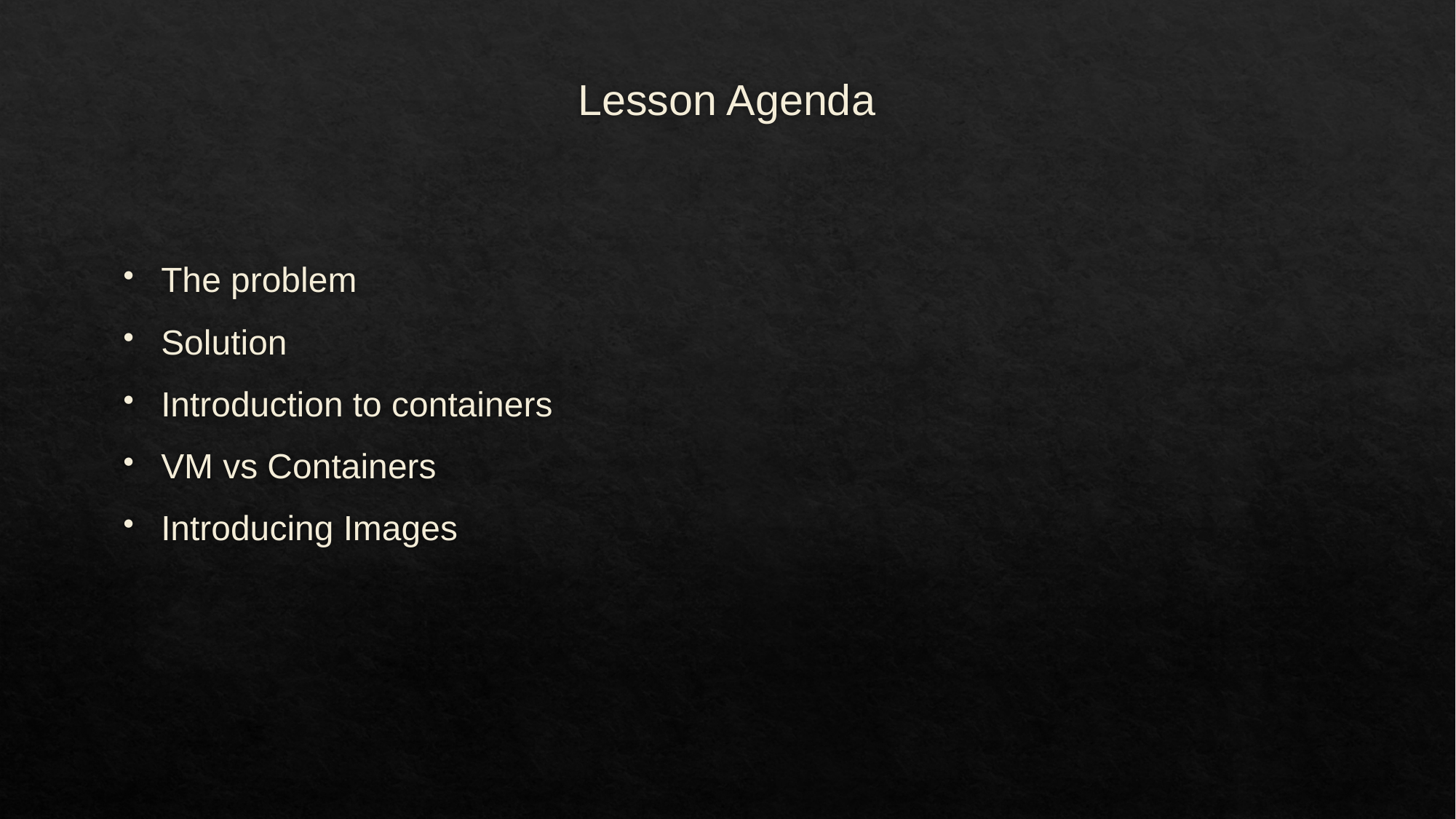

# Lesson Agenda
The problem
Solution
Introduction to containers
VM vs Containers
Introducing Images